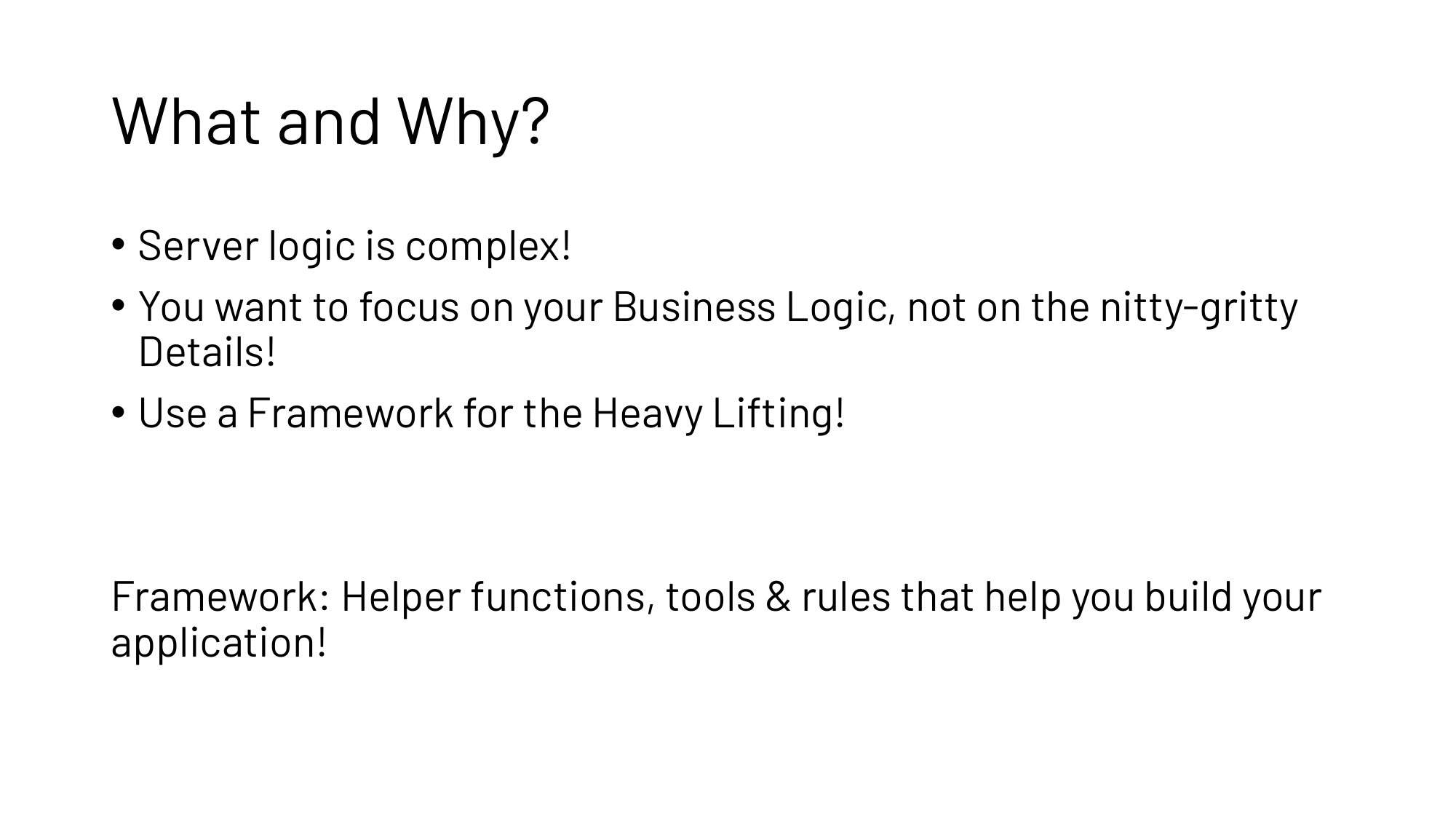

# What and Why?
Server logic is complex!
You want to focus on your Business Logic, not on the nitty-gritty Details!
Use a Framework for the Heavy Lifting!

Framework: Helper functions, tools & rules that help you build your application!